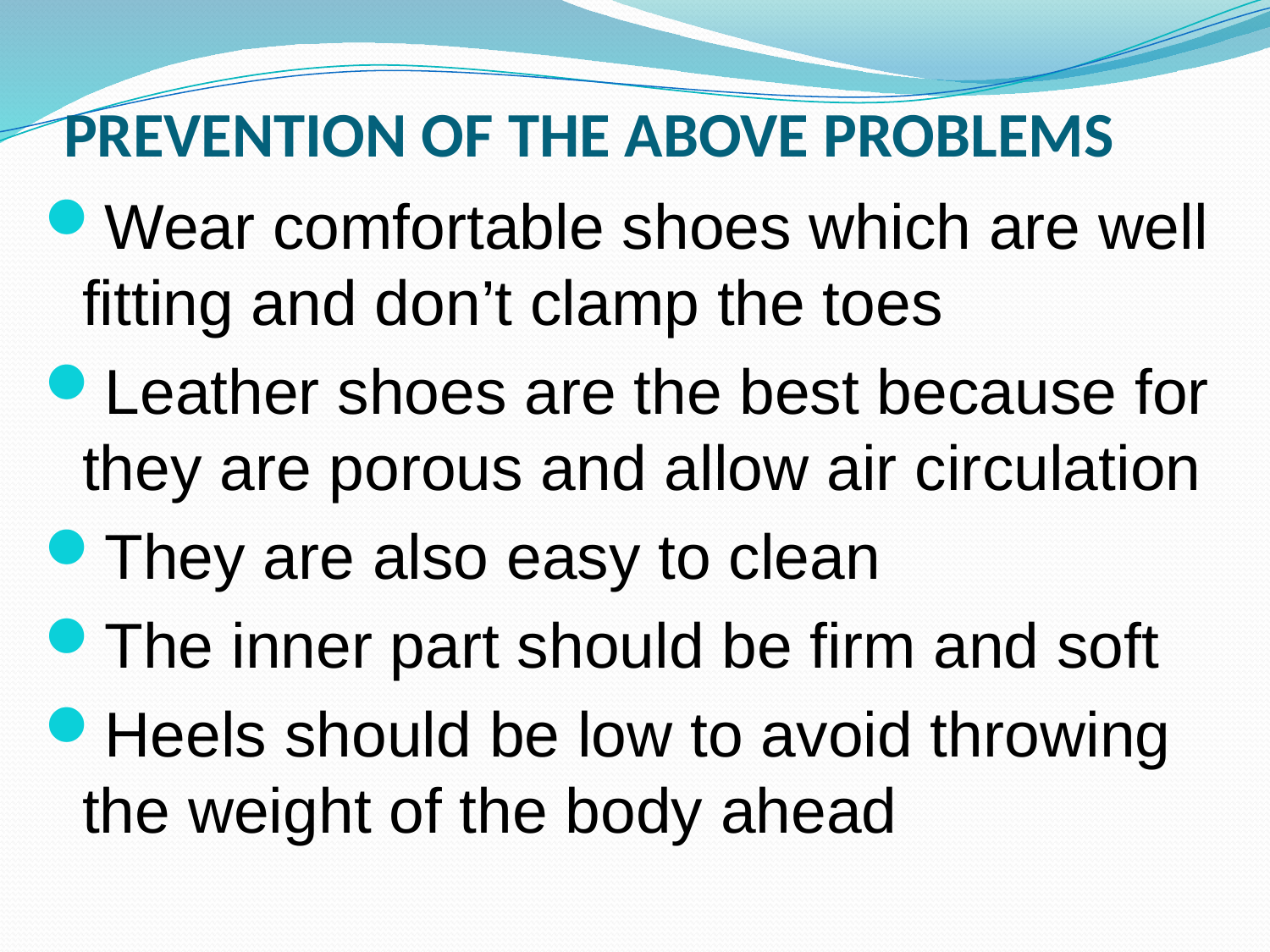

# PREVENTION OF THE ABOVE PROBLEMS
Wear comfortable shoes which are well fitting and don’t clamp the toes
Leather shoes are the best because for they are porous and allow air circulation
They are also easy to clean
The inner part should be firm and soft
Heels should be low to avoid throwing the weight of the body ahead